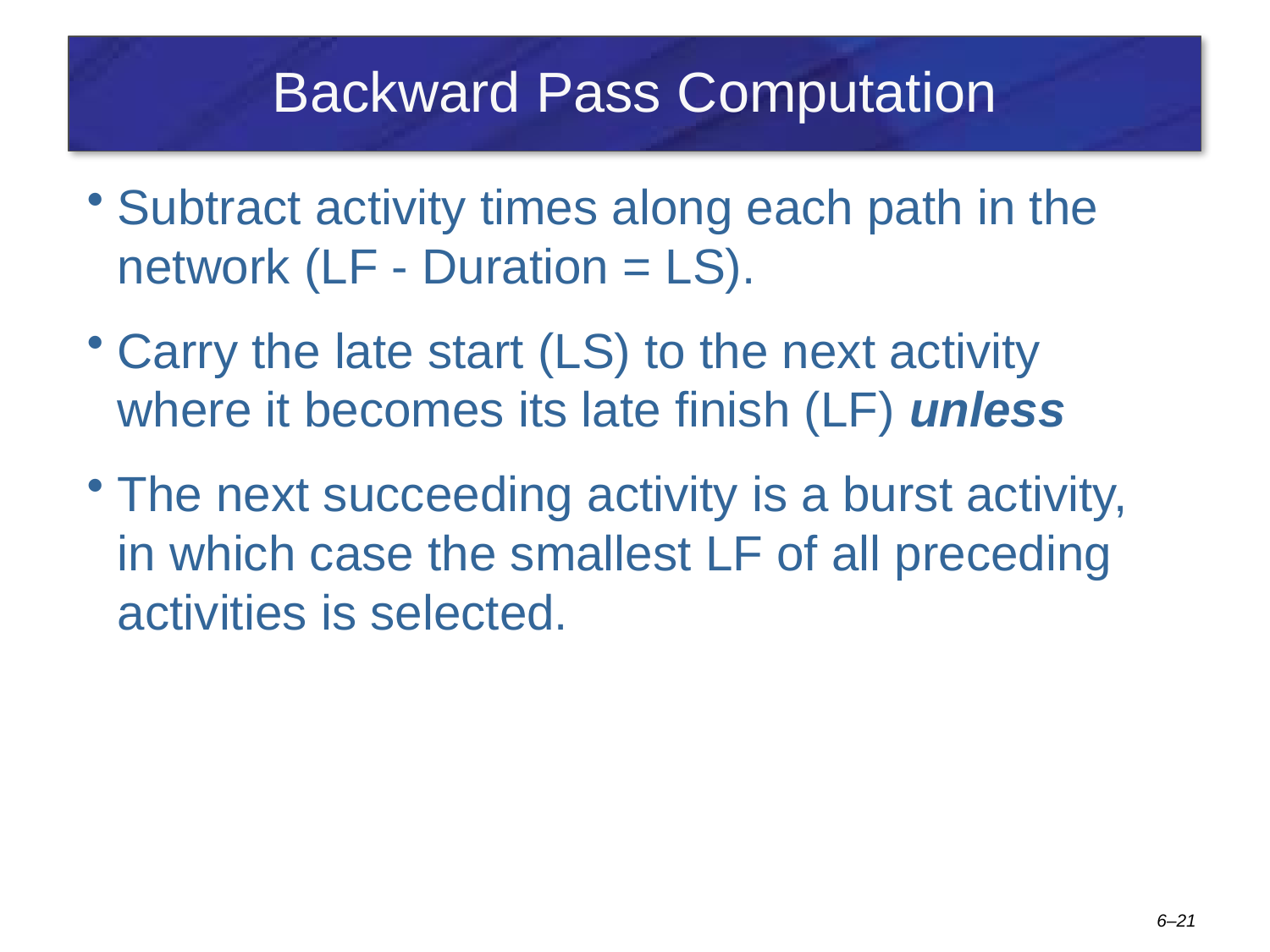

# Backward Pass Computation
Subtract activity times along each path in the network (LF - Duration = LS).
Carry the late start (LS) to the next activity where it becomes its late finish (LF) unless
The next succeeding activity is a burst activity, in which case the smallest LF of all preceding activities is selected.

6–21